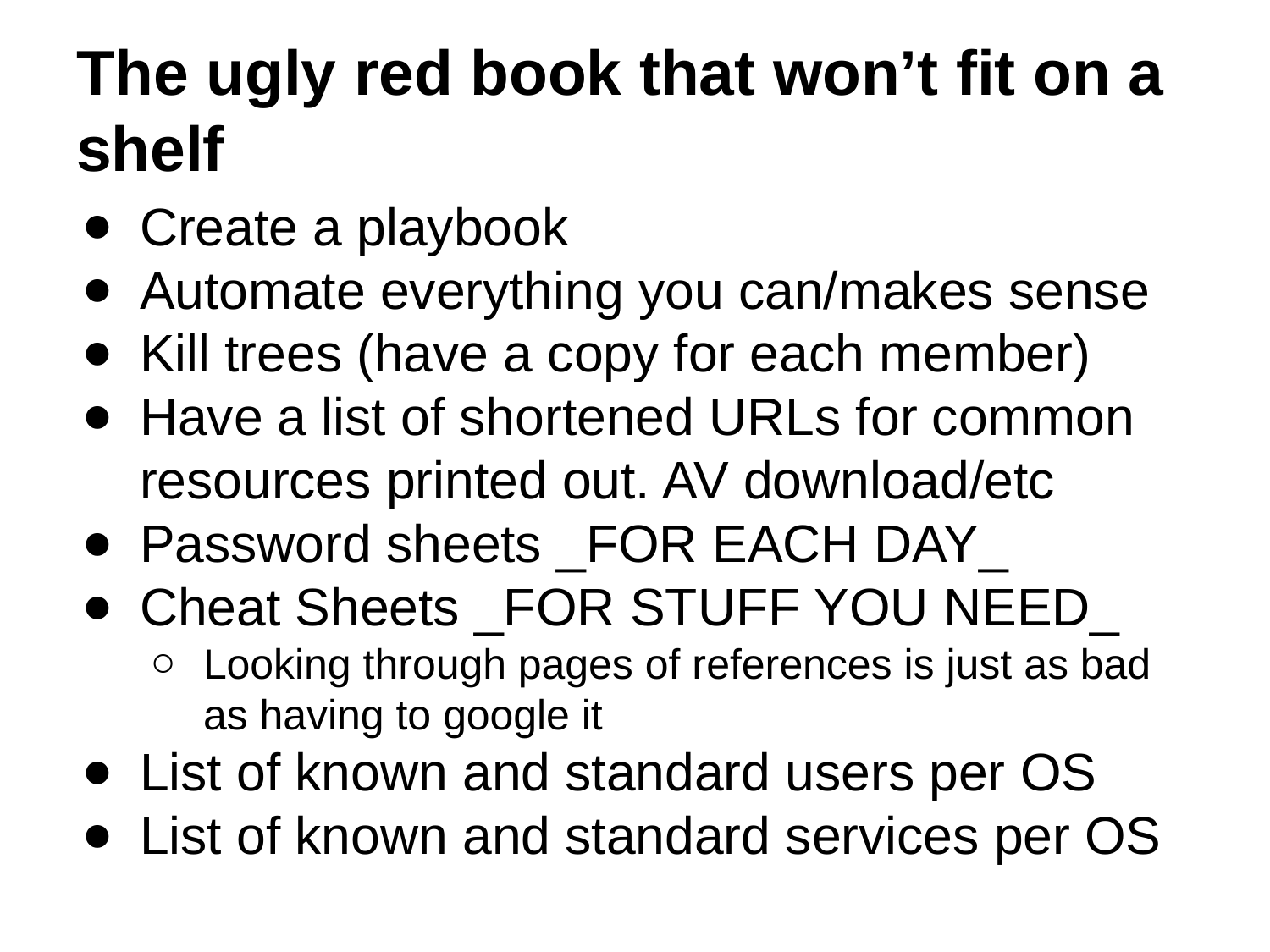

# The ugly red book that won’t fit on a shelf
Create a playbook
Automate everything you can/makes sense
Kill trees (have a copy for each member)
Have a list of shortened URLs for common resources printed out. AV download/etc
Password sheets _FOR EACH DAY_
Cheat Sheets _FOR STUFF YOU NEED_
Looking through pages of references is just as bad as having to google it
List of known and standard users per OS
List of known and standard services per OS